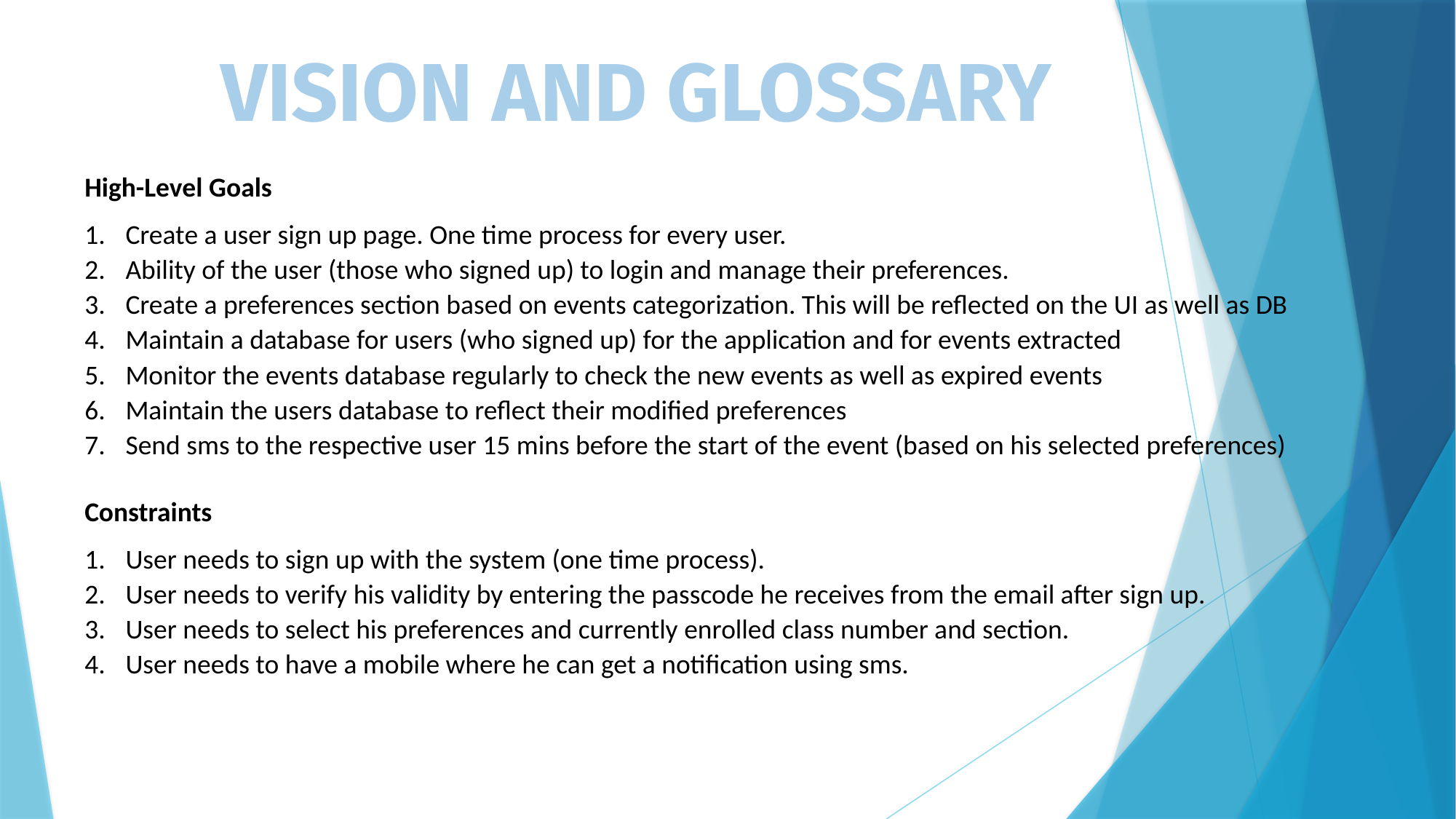

VISION AND GLOSSARY
High-Level Goals
Create a user sign up page. One time process for every user.
Ability of the user (those who signed up) to login and manage their preferences.
Create a preferences section based on events categorization. This will be reflected on the UI as well as DB
Maintain a database for users (who signed up) for the application and for events extracted
Monitor the events database regularly to check the new events as well as expired events
Maintain the users database to reflect their modified preferences
Send sms to the respective user 15 mins before the start of the event (based on his selected preferences)
Constraints
User needs to sign up with the system (one time process).
User needs to verify his validity by entering the passcode he receives from the email after sign up.
User needs to select his preferences and currently enrolled class number and section.
User needs to have a mobile where he can get a notification using sms.